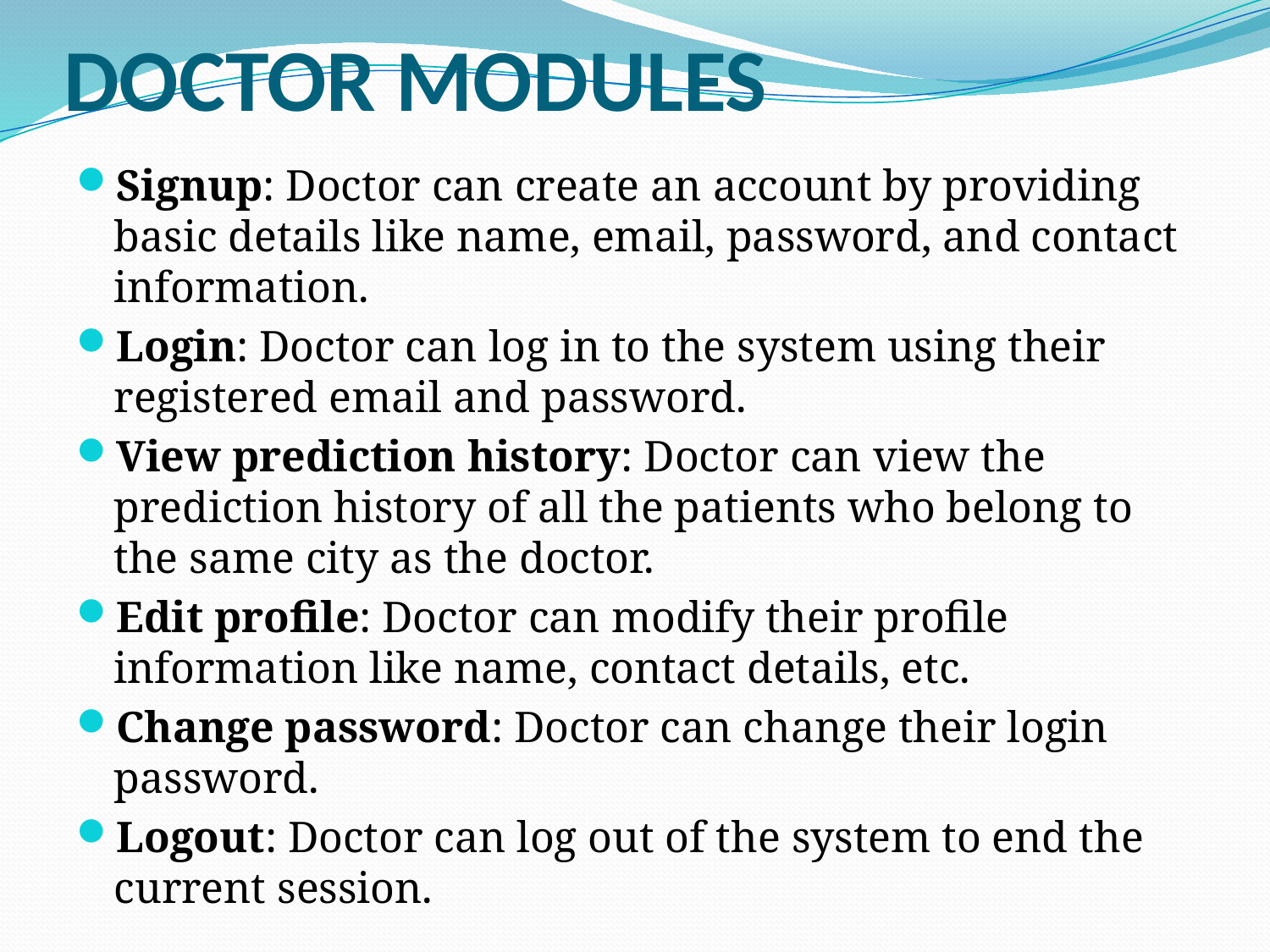

# DOCTOR MODULES

Signup: Doctor can create an account by providing basic details like name, email, password, and contact information.
Login: Doctor can log in to the system using their registered email and password.
View prediction history: Doctor can view the prediction history of all the patients who belong to the same city as the doctor.
Edit profile: Doctor can modify their profile information like name, contact details, etc.
Change password: Doctor can change their login password.
Logout: Doctor can log out of the system to end the current session.